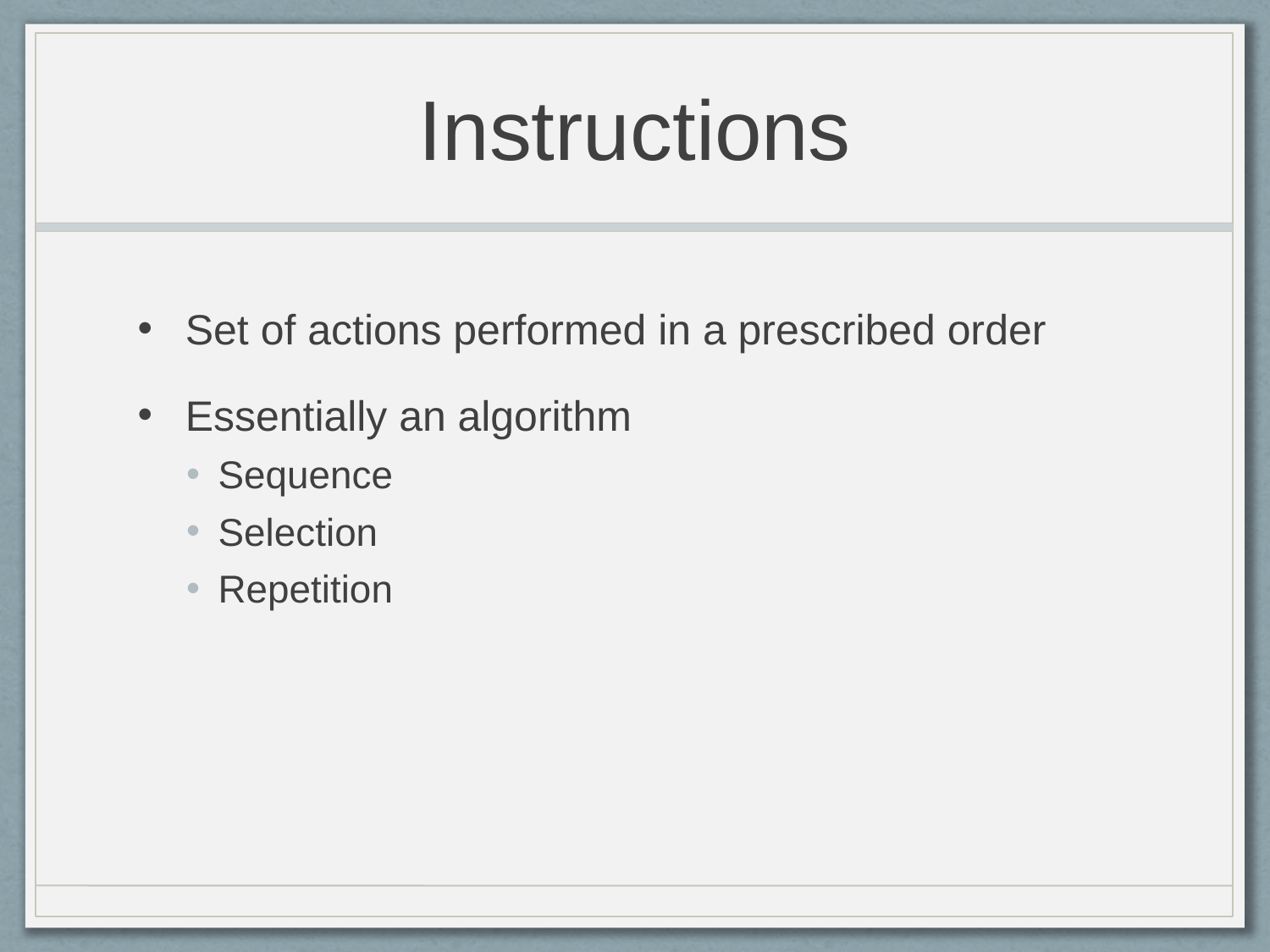

# Instructions
Set of actions performed in a prescribed order
Essentially an algorithm
Sequence
Selection
Repetition